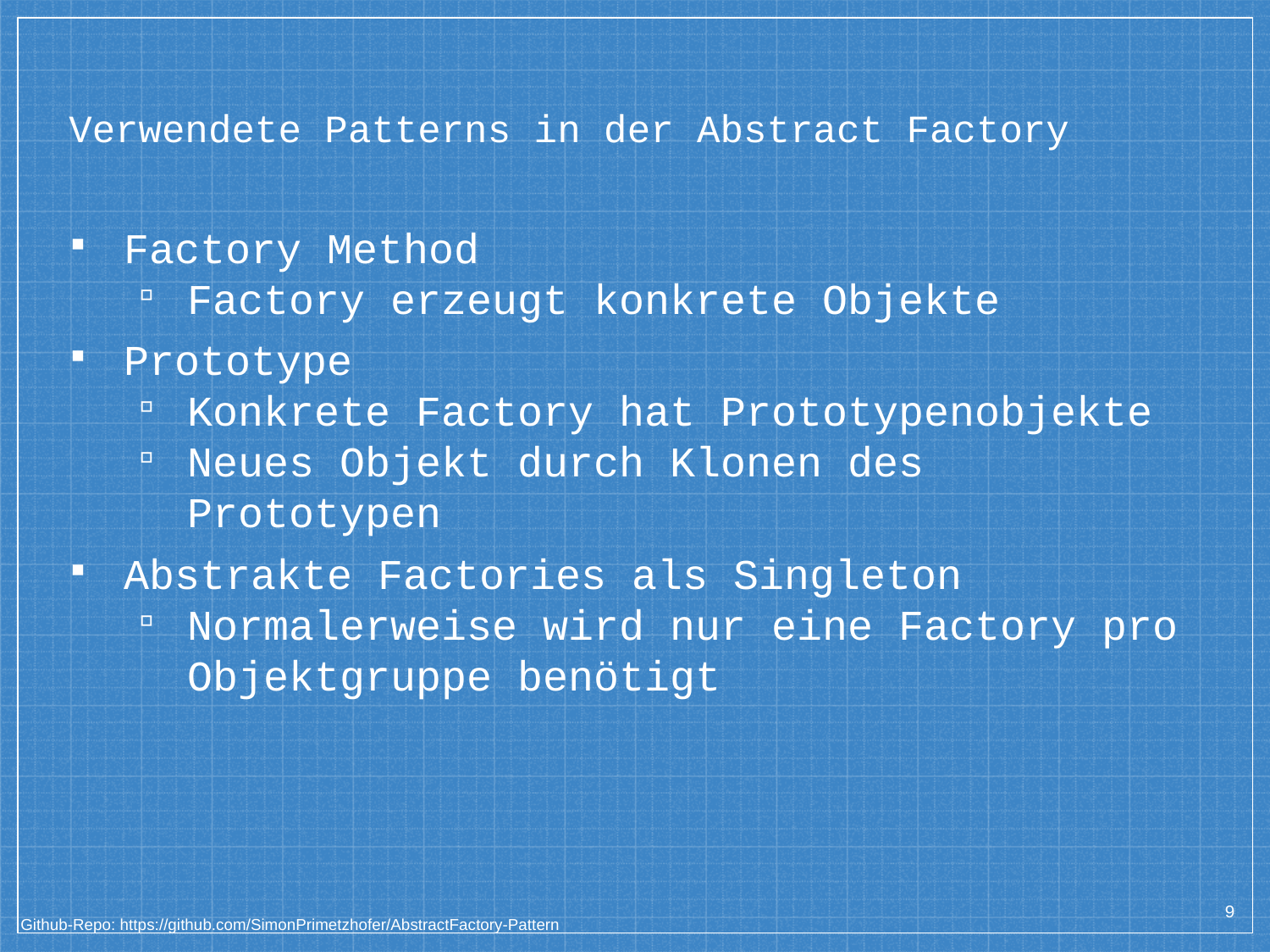

# Verwendete Patterns in der Abstract Factory
Factory Method
Factory erzeugt konkrete Objekte
Prototype
Konkrete Factory hat Prototypenobjekte
Neues Objekt durch Klonen des Prototypen
Abstrakte Factories als Singleton
Normalerweise wird nur eine Factory pro Objektgruppe benötigt
9